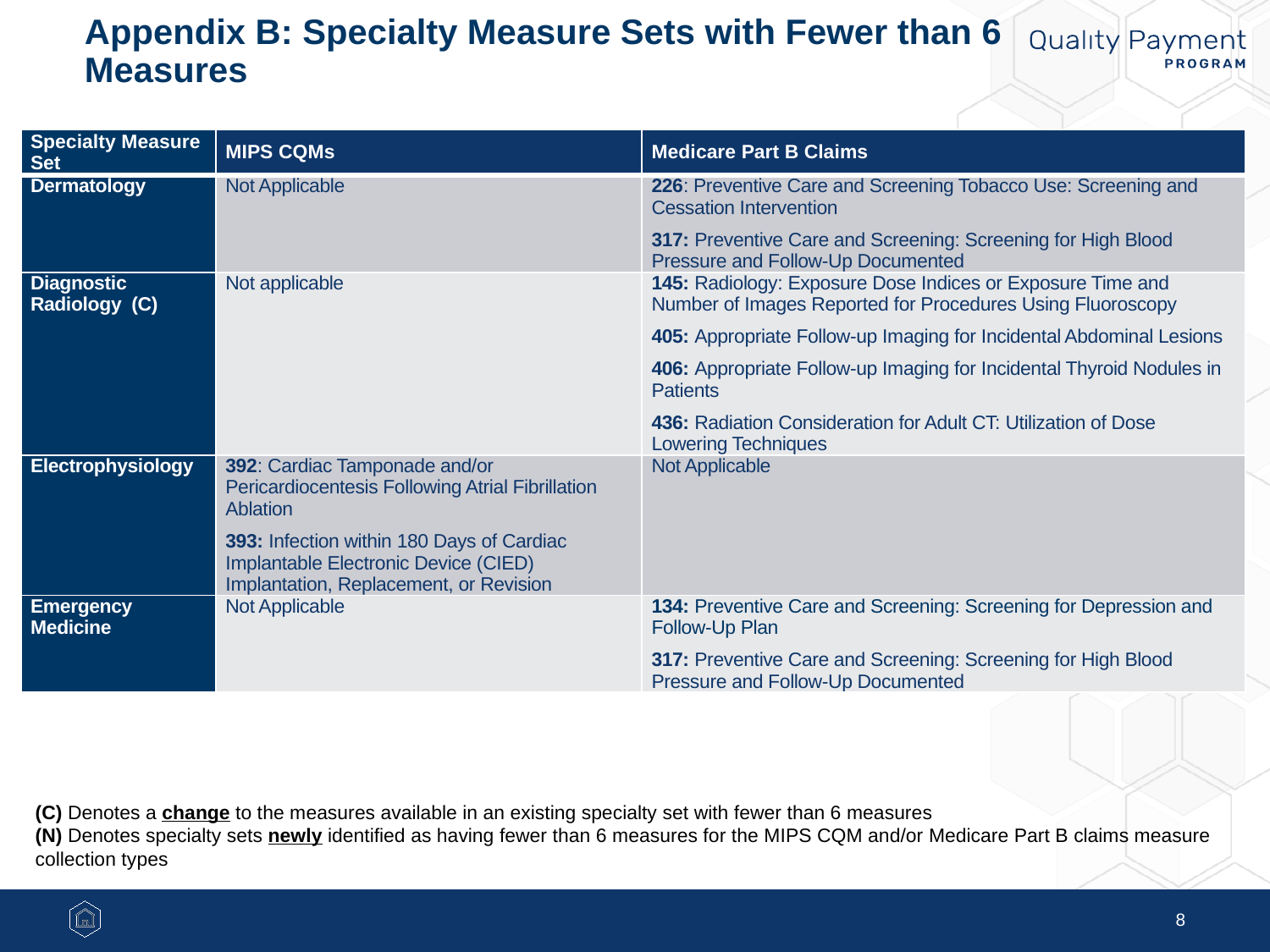

# Appendix B: Specialty Measure Sets with Fewer than 6 Measures
| Specialty Measure Set | MIPS CQMs | Medicare Part B Claims |
| --- | --- | --- |
| Dermatology | Not Applicable | 226: Preventive Care and Screening Tobacco Use: Screening and Cessation Intervention 317: Preventive Care and Screening: Screening for High Blood Pressure and Follow-Up Documented |
| Diagnostic Radiology (C) | Not applicable | 145: Radiology: Exposure Dose Indices or Exposure Time and Number of Images Reported for Procedures Using Fluoroscopy 405: Appropriate Follow-up Imaging for Incidental Abdominal Lesions 406: Appropriate Follow-up Imaging for Incidental Thyroid Nodules in Patients 436: Radiation Consideration for Adult CT: Utilization of Dose Lowering Techniques |
| Electrophysiology | 392: Cardiac Tamponade and/or Pericardiocentesis Following Atrial Fibrillation Ablation 393: Infection within 180 Days of Cardiac Implantable Electronic Device (CIED) Implantation, Replacement, or Revision | Not Applicable |
| Emergency Medicine | Not Applicable | 134: Preventive Care and Screening: Screening for Depression and Follow-Up Plan 317: Preventive Care and Screening: Screening for High Blood Pressure and Follow-Up Documented |
(C) Denotes a change to the measures available in an existing specialty set with fewer than 6 measures
(N) Denotes specialty sets newly identified as having fewer than 6 measures for the MIPS CQM and/or Medicare Part B claims measure collection types

8